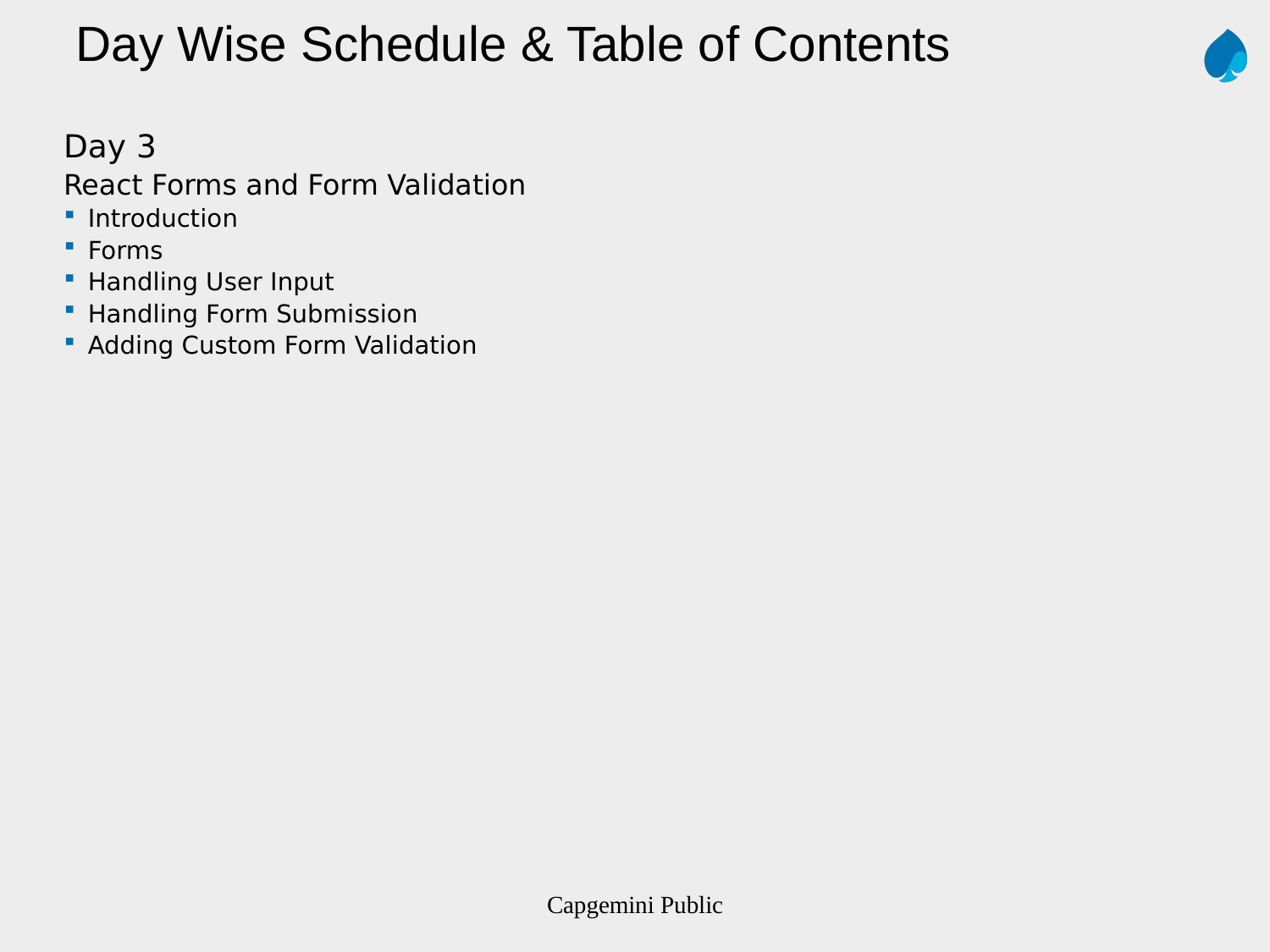

Day Wise Schedule & Table of Contents

Day 3
React Forms and Form Validation
Introduction
Forms
Handling User Input
Handling Form Submission
Adding Custom Form Validation

Capgemini Public